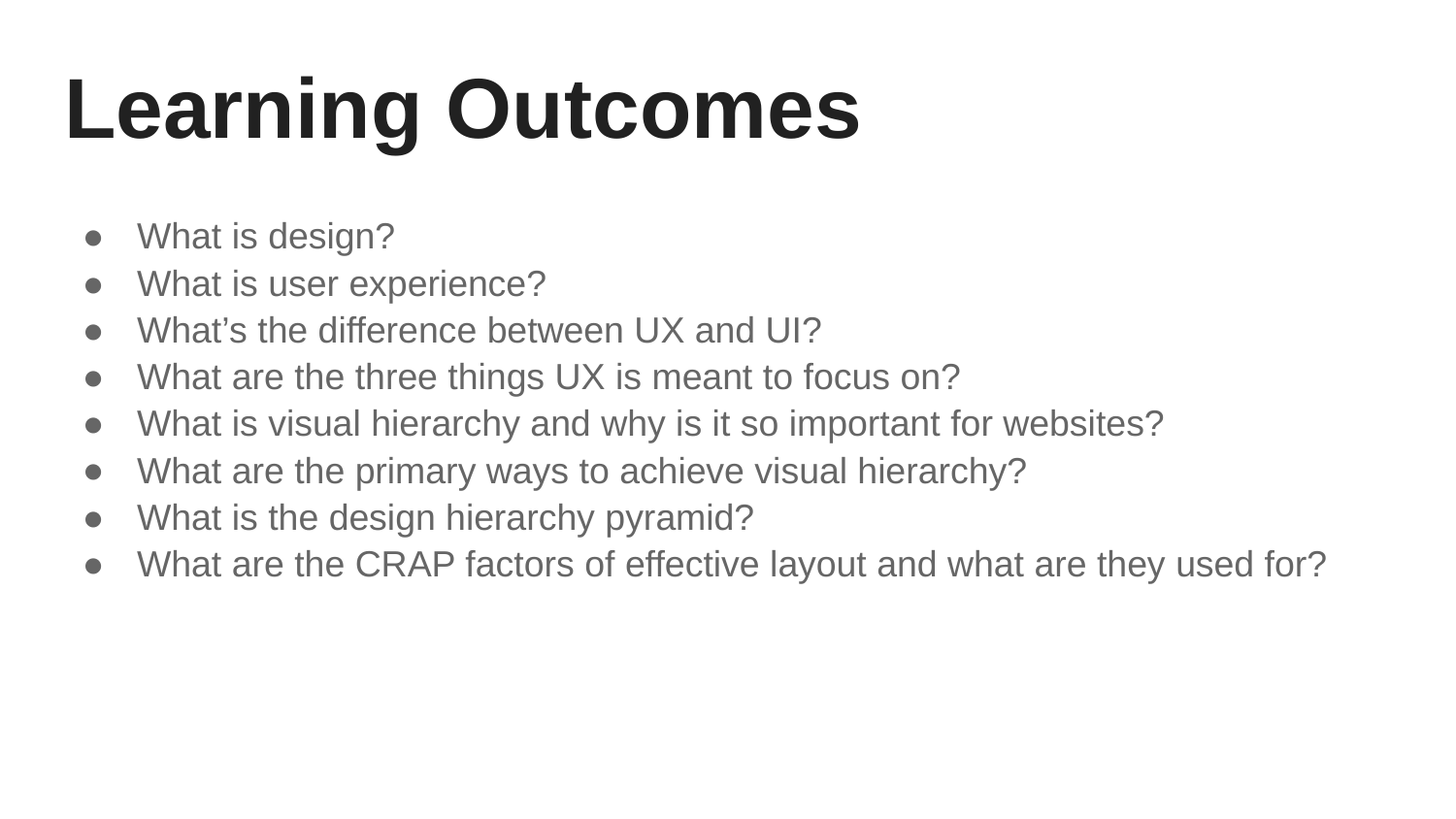

# Learning Outcomes
What is design?
What is user experience?
What’s the difference between UX and UI?
What are the three things UX is meant to focus on?
What is visual hierarchy and why is it so important for websites?
What are the primary ways to achieve visual hierarchy?
What is the design hierarchy pyramid?
What are the CRAP factors of effective layout and what are they used for?